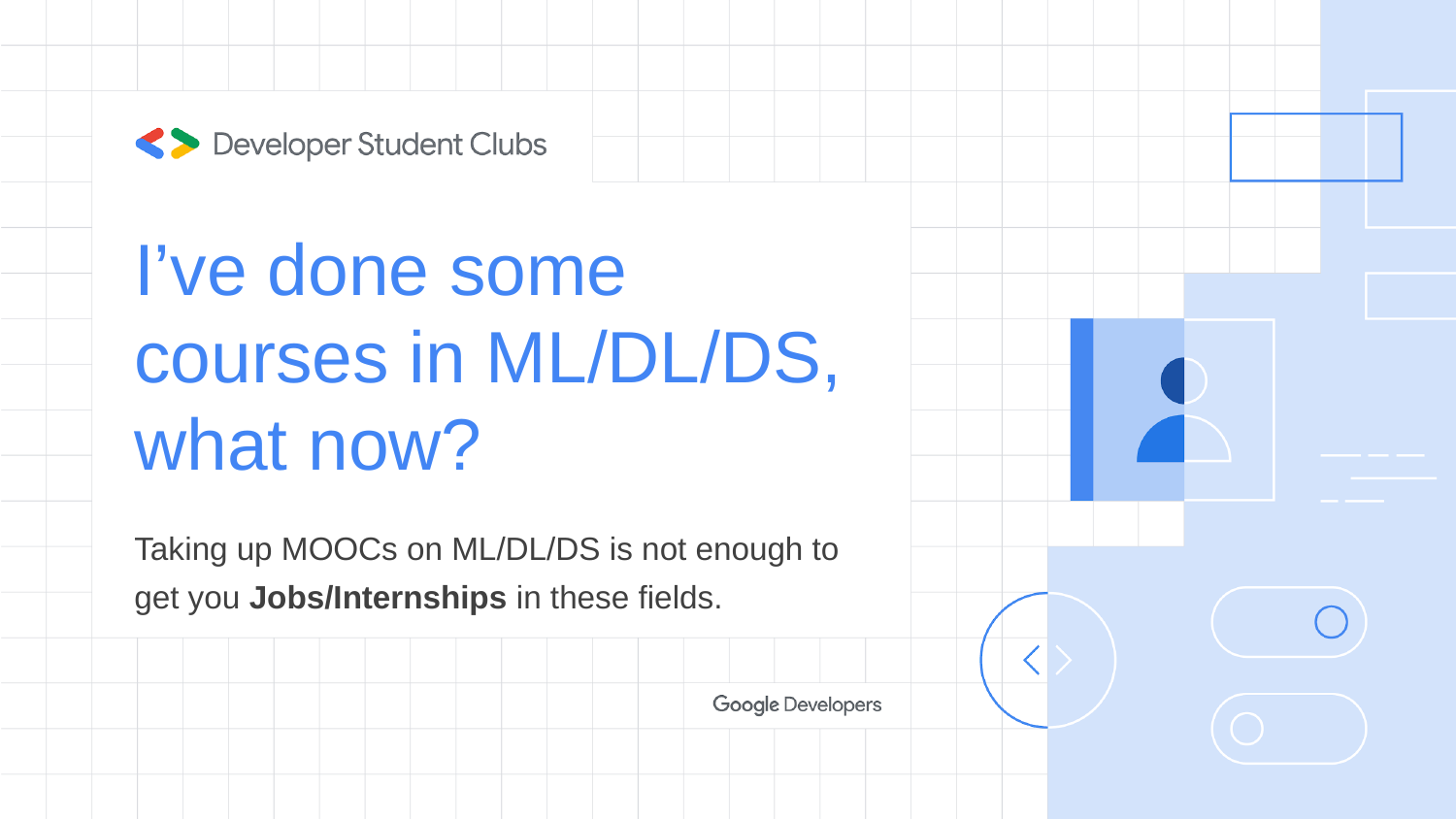

# I’ve done some courses in ML/DL/DS, what now?
Taking up MOOCs on ML/DL/DS is not enough to get you Jobs/Internships in these fields.